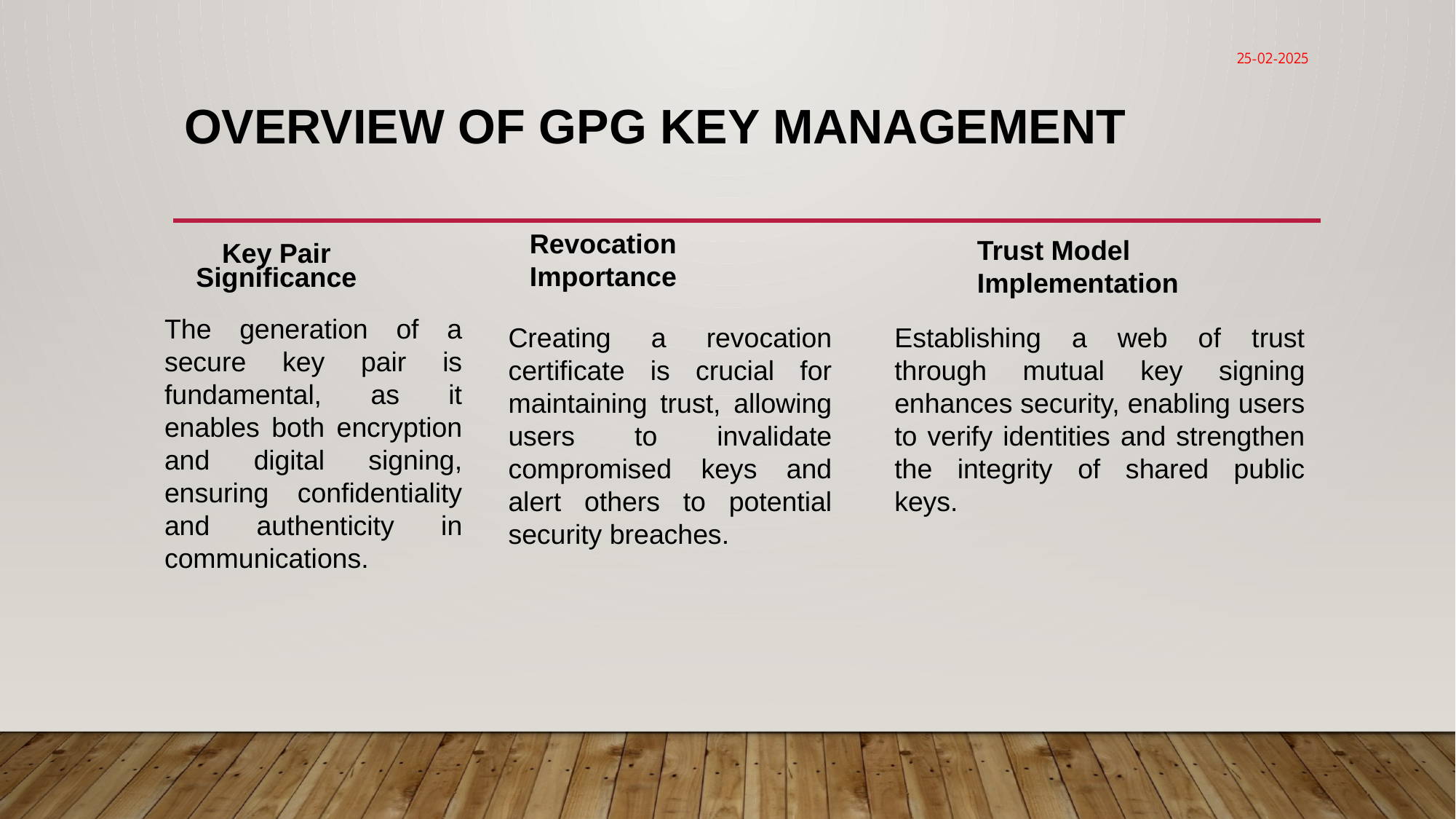

25-02-2025
# Overview of GPG Key Management
Revocation Importance

Trust Model Implementation
Key Pair Significance
The generation of a secure key pair is fundamental, as it enables both encryption and digital signing, ensuring confidentiality and authenticity in communications.
Creating a revocation certificate is crucial for maintaining trust, allowing users to invalidate compromised keys and alert others to potential security breaches.
Establishing a web of trust through mutual key signing enhances security, enabling users to verify identities and strengthen the integrity of shared public keys.